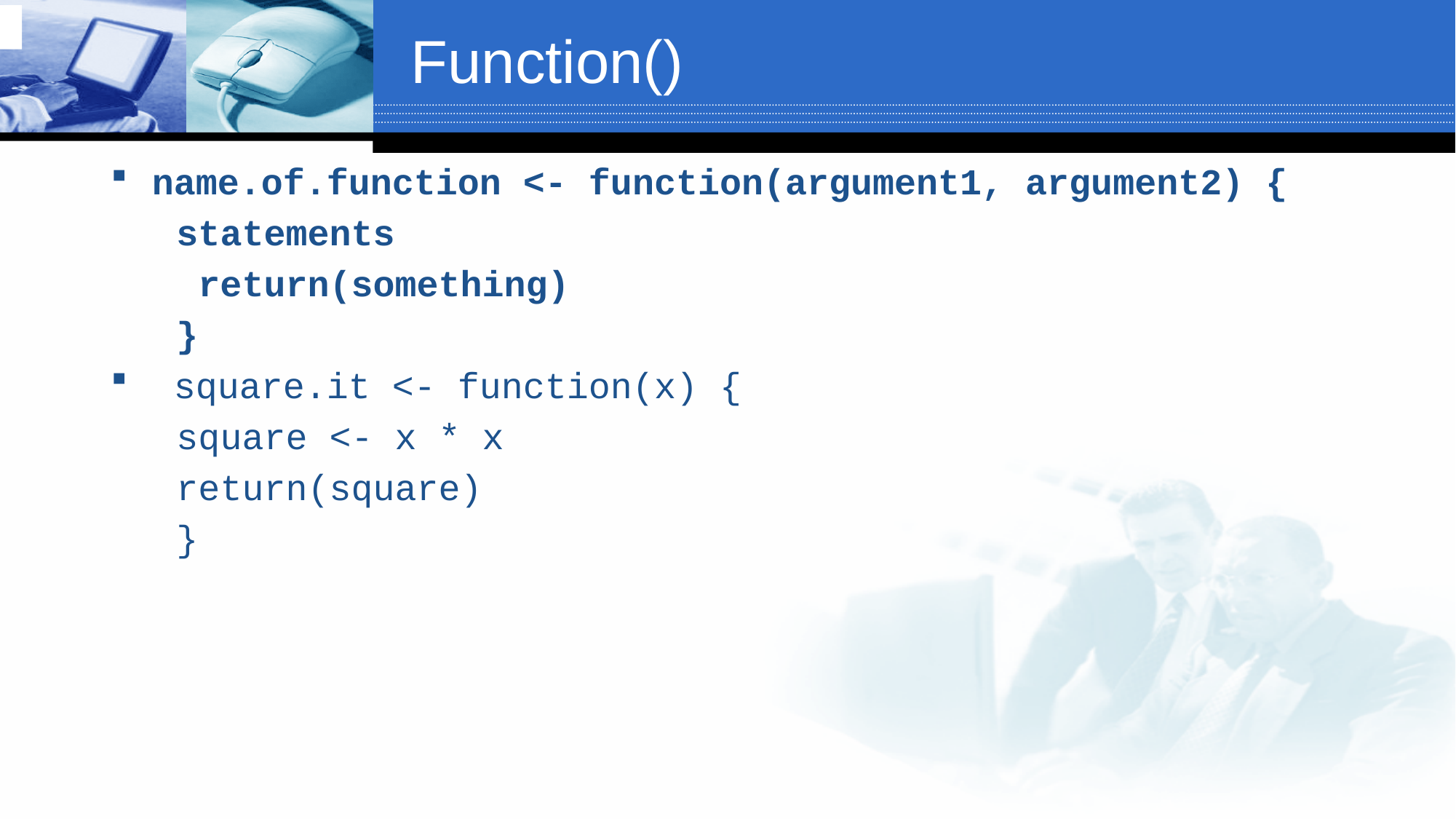

# Function()
name.of.function <- function(argument1, argument2) {
   statements
    return(something)
   }
 square.it <- function(x) {
   square <- x * x
   return(square)
   }